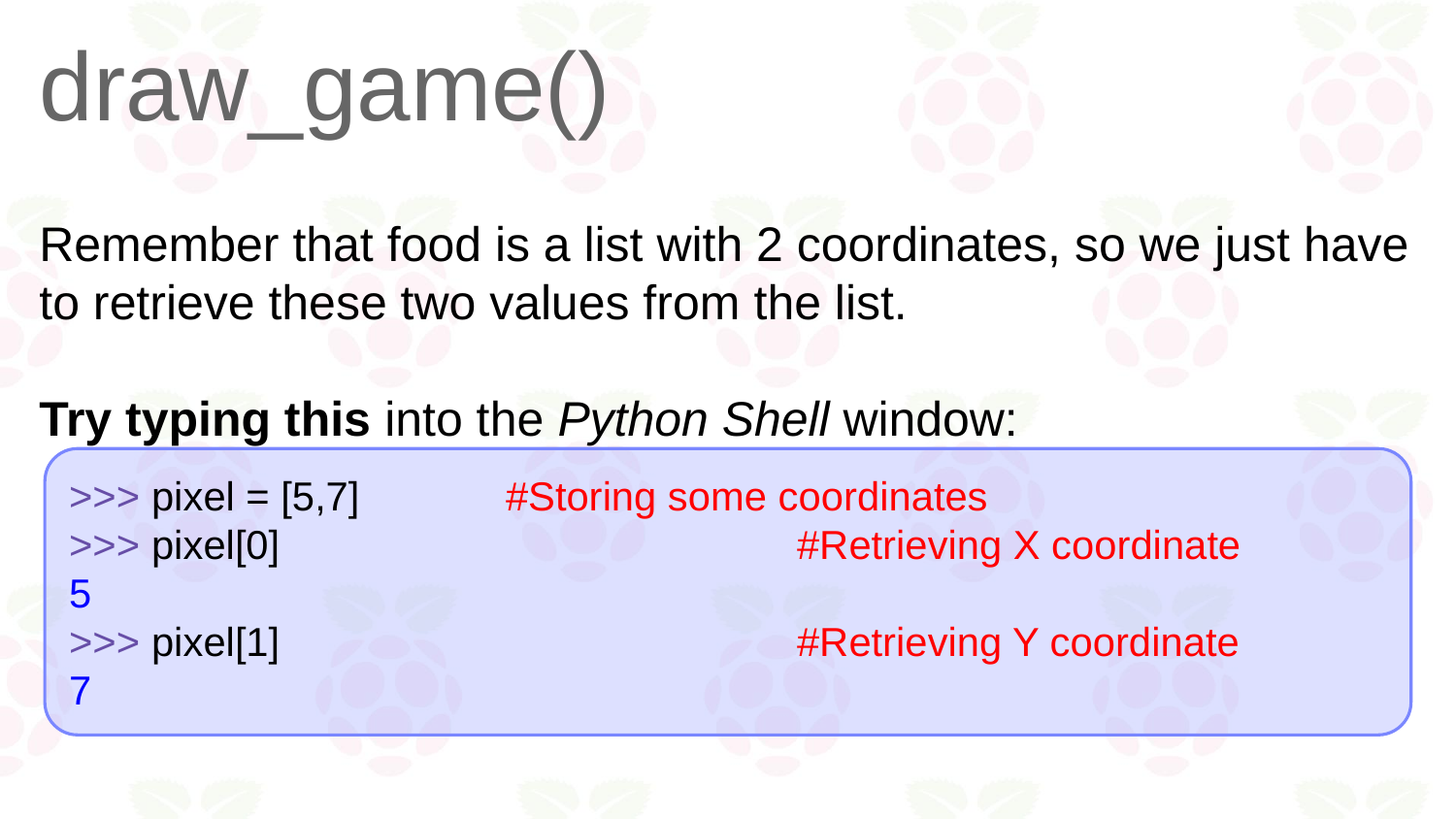

# draw_game()

Remember that food is a list with 2 coordinates, so we just have to retrieve these two values from the list.

Try typing this into the Python Shell window:

>>> pixel = [5,7]		#Storing some coordinates
>>> pixel[0]				#Retrieving X coordinate
5
>>> pixel[1]				#Retrieving Y coordinate
7